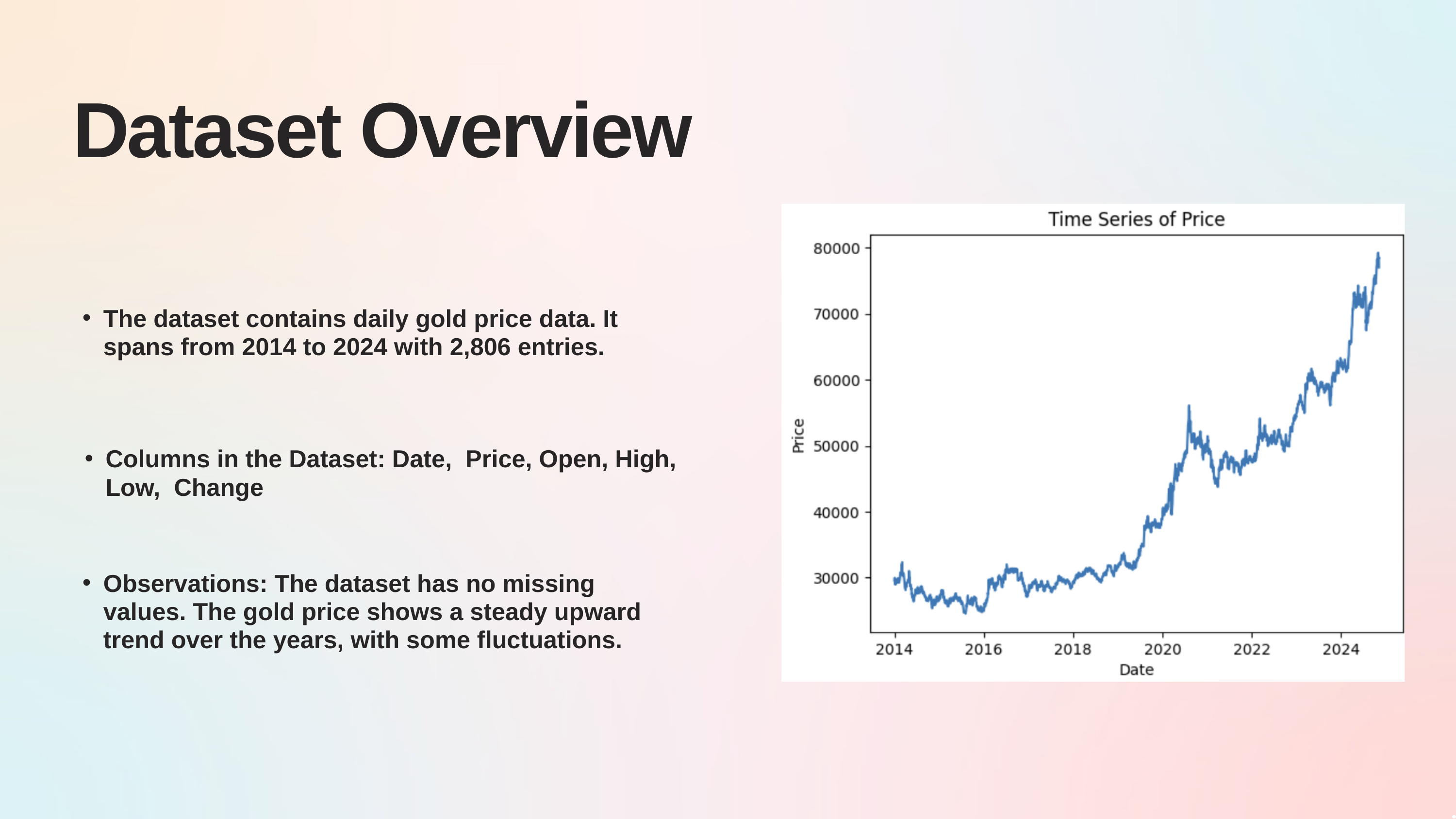

Dataset Overview

The dataset contains daily gold price data. It spans from 2014 to 2024 with 2,806 entries.
Columns in the Dataset: Date,  Price, Open, High, Low,  Change
Observations: The dataset has no missing values. The gold price shows a steady upward trend over the years, with some fluctuations.